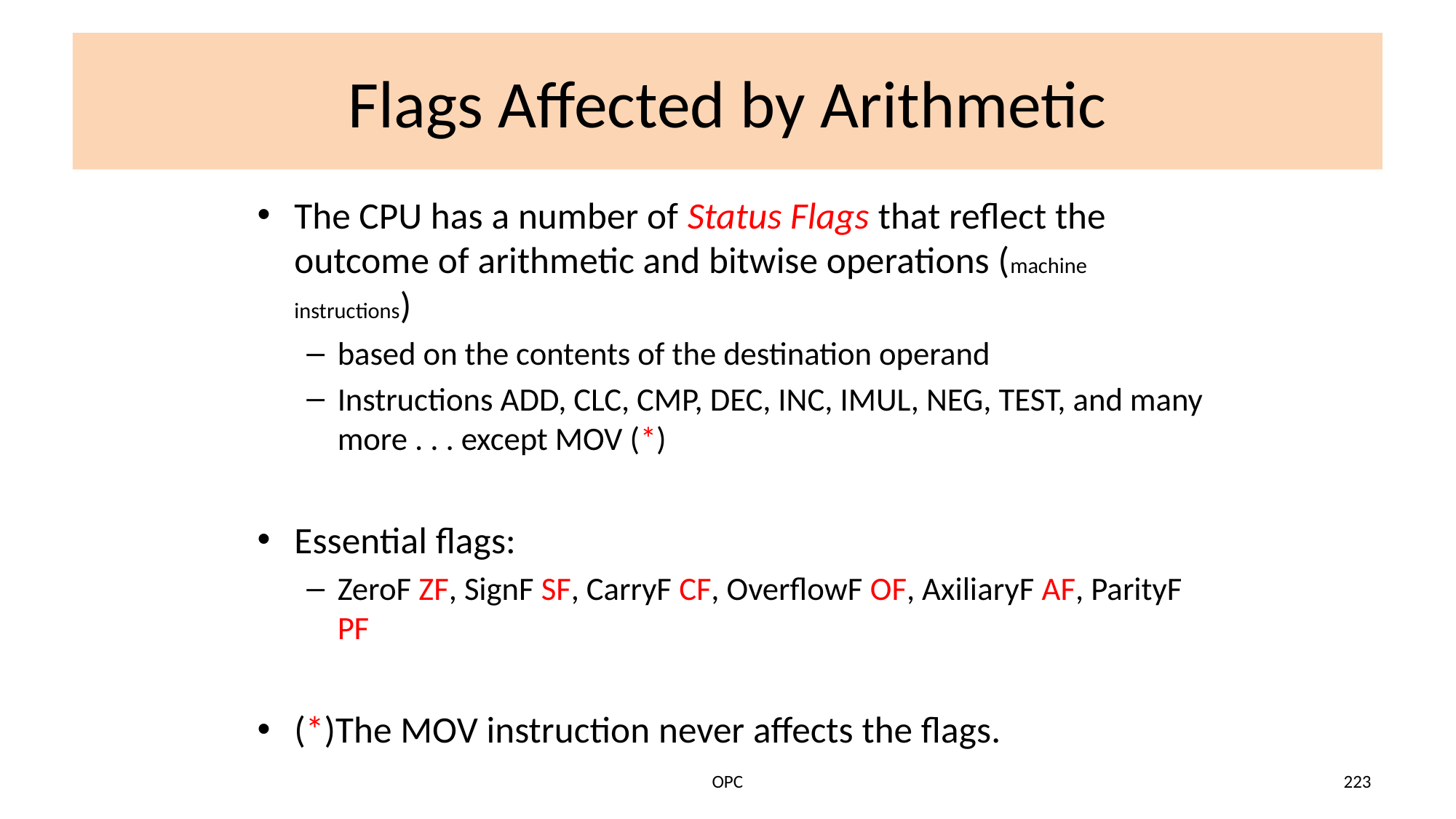

# Flags Affected by Arithmetic
The CPU has a number of Status Flags that reflect the outcome of arithmetic and bitwise operations (machine instructions)
based on the contents of the destination operand
Instructions ADD, CLC, CMP, DEC, INC, IMUL, NEG, TEST, and many more . . . except MOV (*)

Essential flags:
ZeroF ZF, SignF SF, CarryF CF, OverflowF OF, AxiliaryF AF, ParityF PF

(*)The MOV instruction never affects the flags.
OPC
223